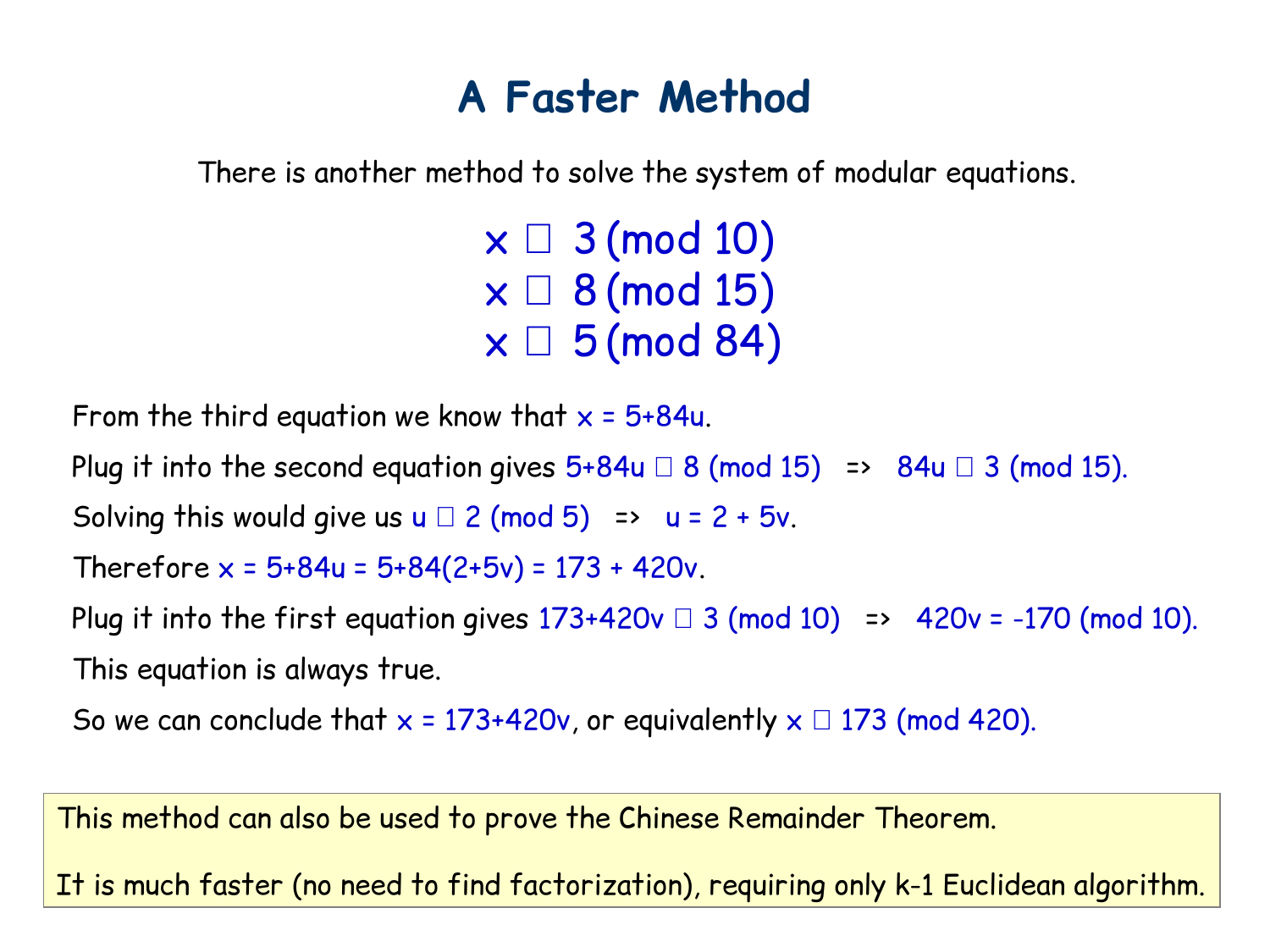

A Faster Method
There is another method to solve the system of modular equations.
x ≡ 3 (mod 10)
x ≡ 8 (mod 15)
x ≡ 5 (mod 84)
From the third equation we know that x = 5+84u.
Plug it into the second equation gives 5+84u ≡ 8 (mod 15)   =>   84u ≡ 3 (mod 15).
Solving this would give us u ≡ 2 (mod 5)   =>   u = 2 + 5v.
Therefore x = 5+84u = 5+84(2+5v) = 173 + 420v.
Plug it into the first equation gives 173+420v ≡ 3 (mod 10)   =>   420v = -170 (mod 10).
This equation is always true.
So we can conclude that x = 173+420v, or equivalently x ≡ 173 (mod 420).
This method can also be used to prove the Chinese Remainder Theorem.

It is much faster (no need to find factorization), requiring only k-1 Euclidean algorithm.